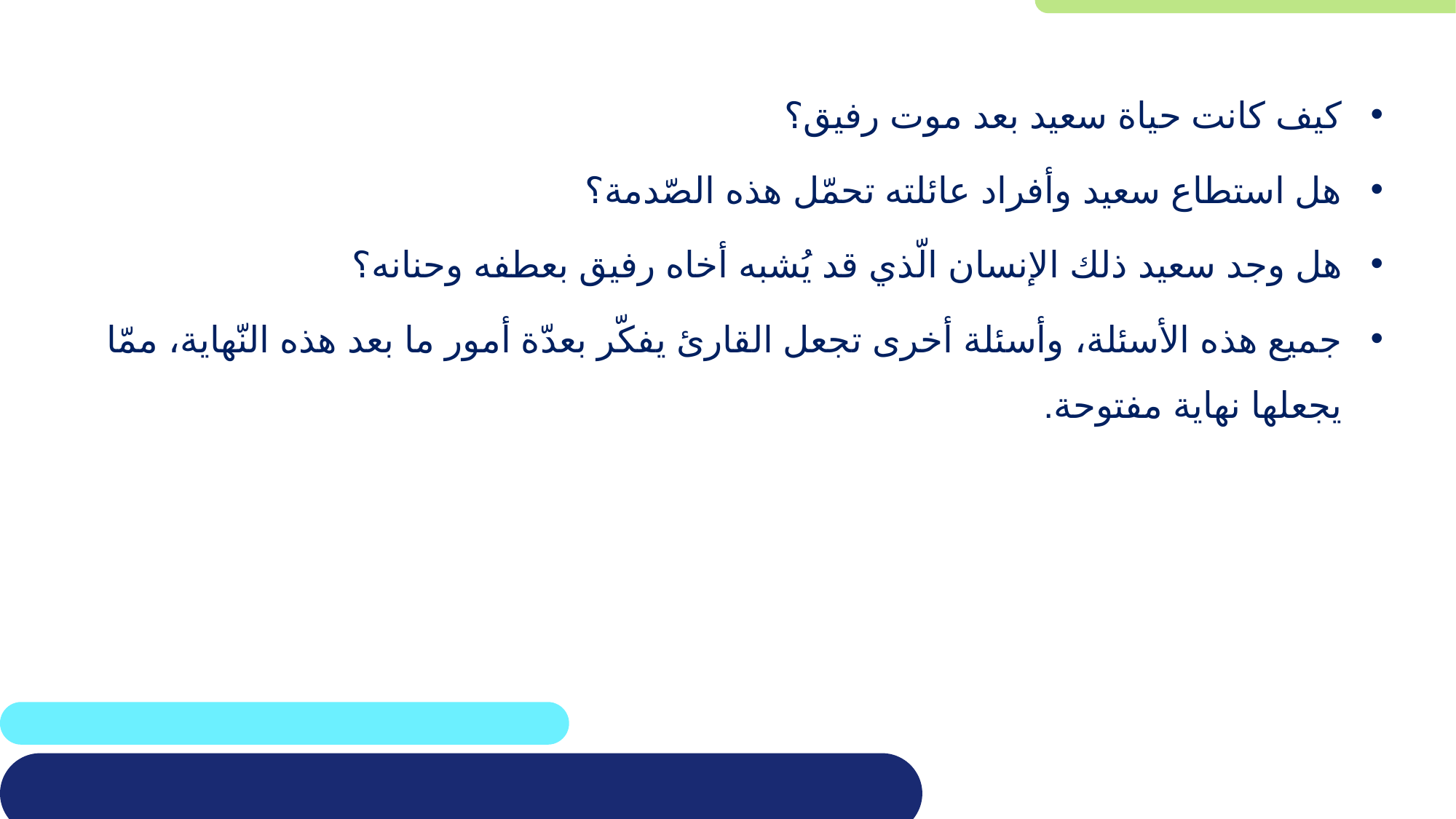

كيف كانت حياة سعيد بعد موت رفيق؟
هل استطاع سعيد وأفراد عائلته تحمّل هذه الصّدمة؟
هل وجد سعيد ذلك الإنسان الّذي قد يُشبه أخاه رفيق بعطفه وحنانه؟
جميع هذه الأسئلة، وأسئلة أخرى تجعل القارئ يفكّر بعدّة أمور ما بعد هذه النّهاية، ممّا يجعلها نهاية مفتوحة.